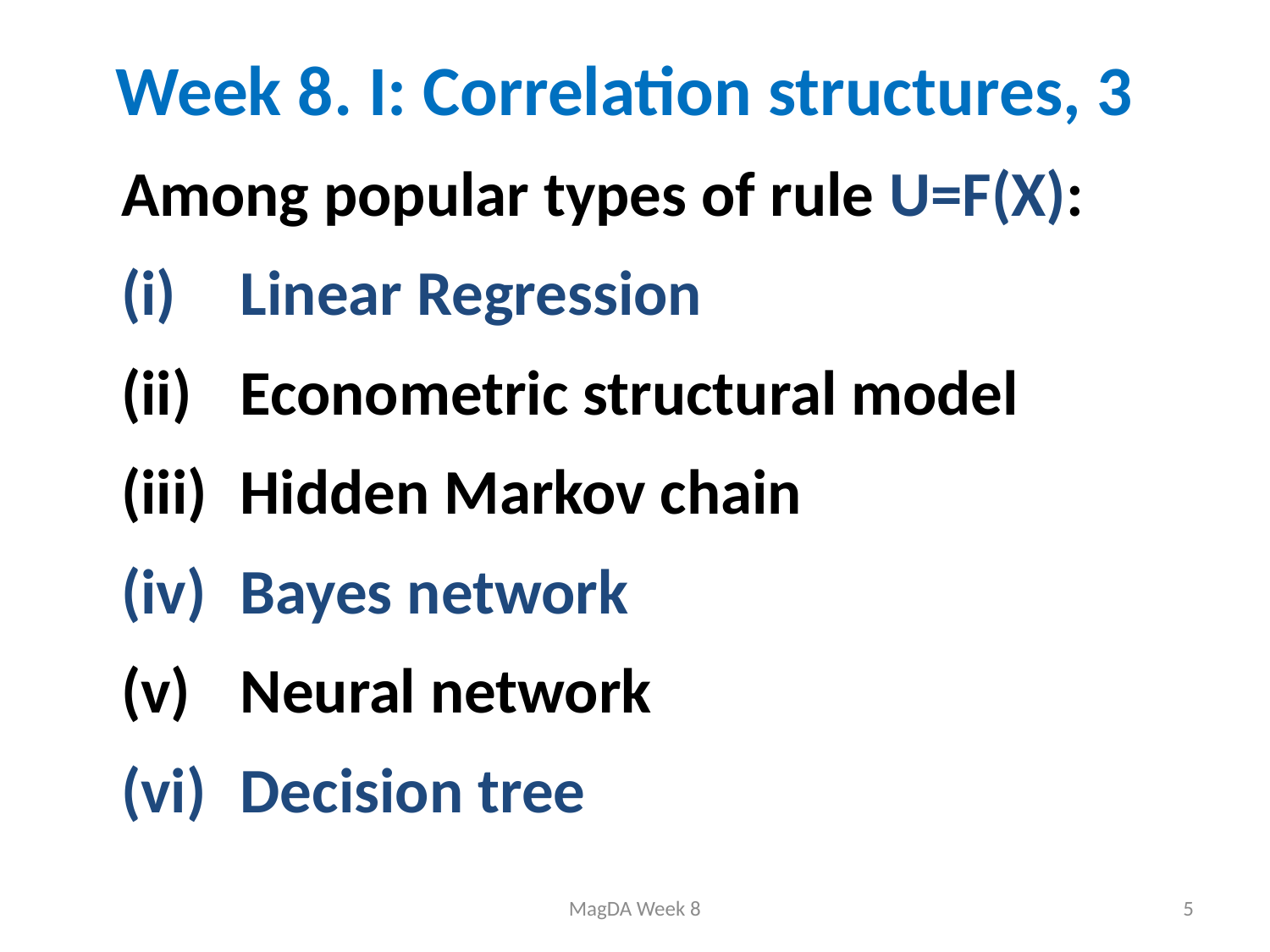

# Week 8. I: Correlation structures, 3
Among popular types of rule U=F(X):
Linear Regression
Econometric structural model
Hidden Markov chain
Bayes network
Neural network
Decision tree
MagDA Week 8
5